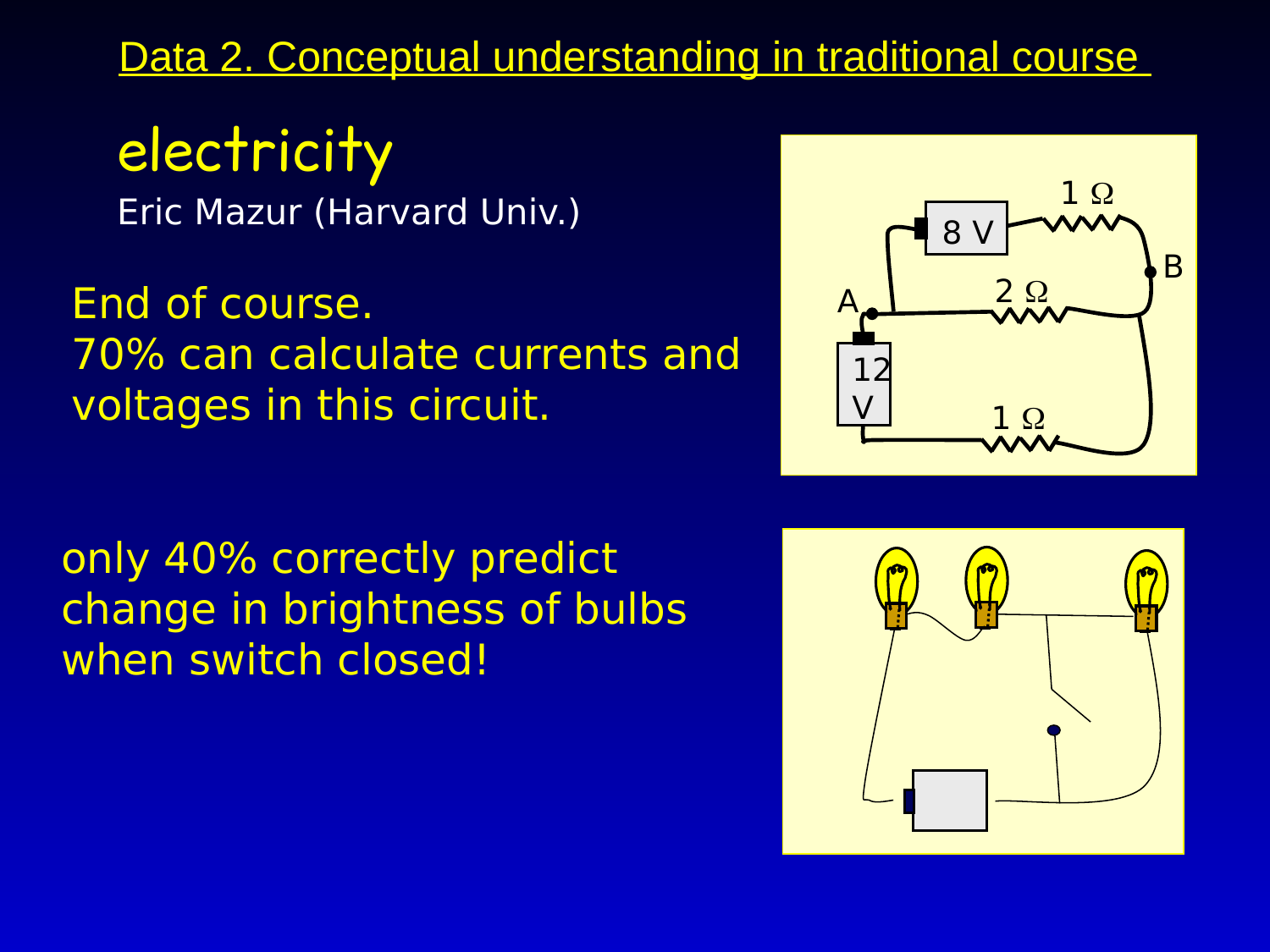

Data 2. Conceptual understanding in traditional course
  electricity
  Eric Mazur (Harvard Univ.)

1 Ω

8 V

B
2 Ω

A

12
V
1 Ω

End of course.
70% can calculate currents and voltages in this circuit.
only 40% correctly predict change in brightness of bulbs when switch closed!